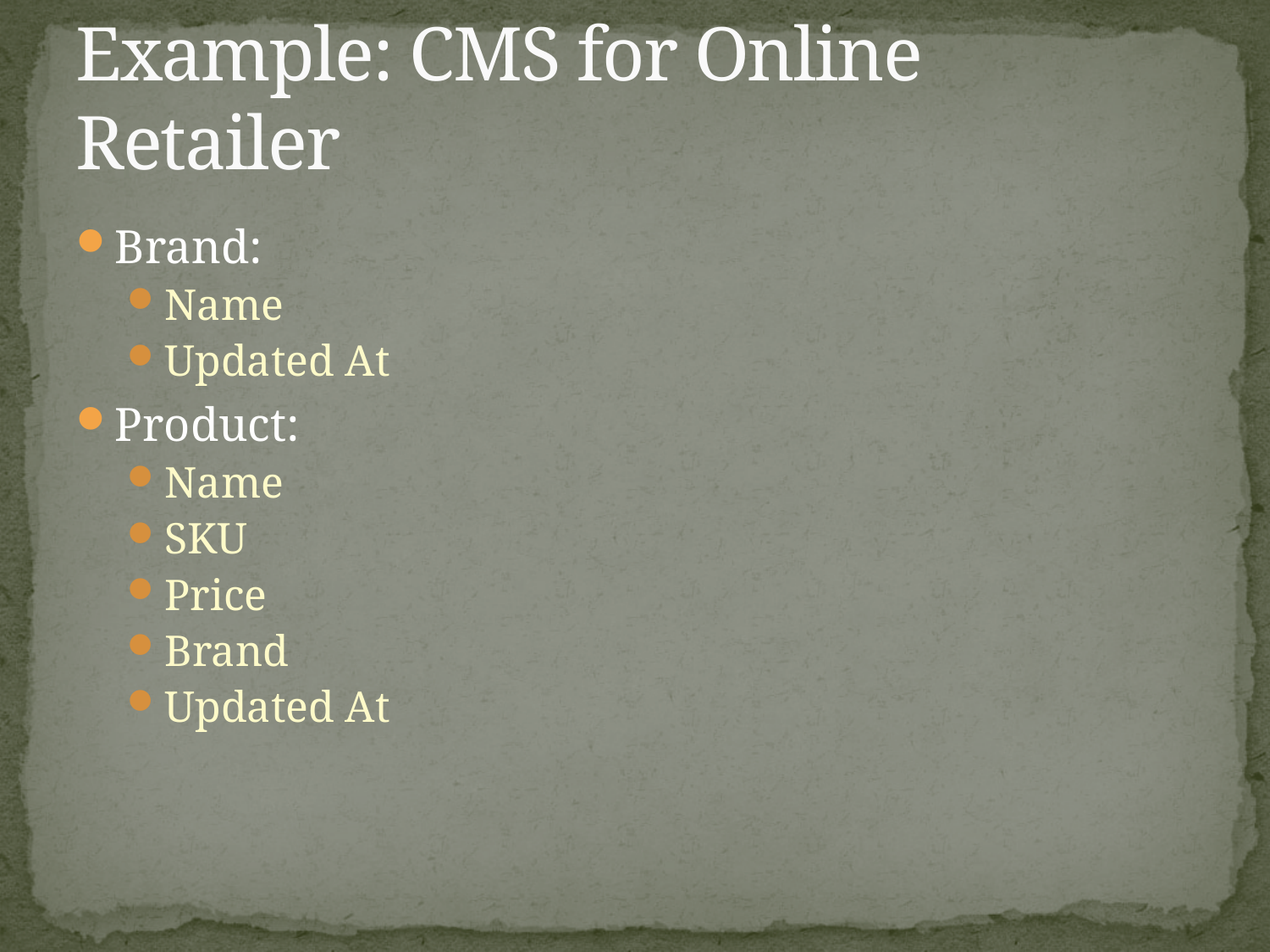

# Example: CMS for Online Retailer
Brand:
Name
Updated At
Product:
Name
SKU
Price
Brand
Updated At